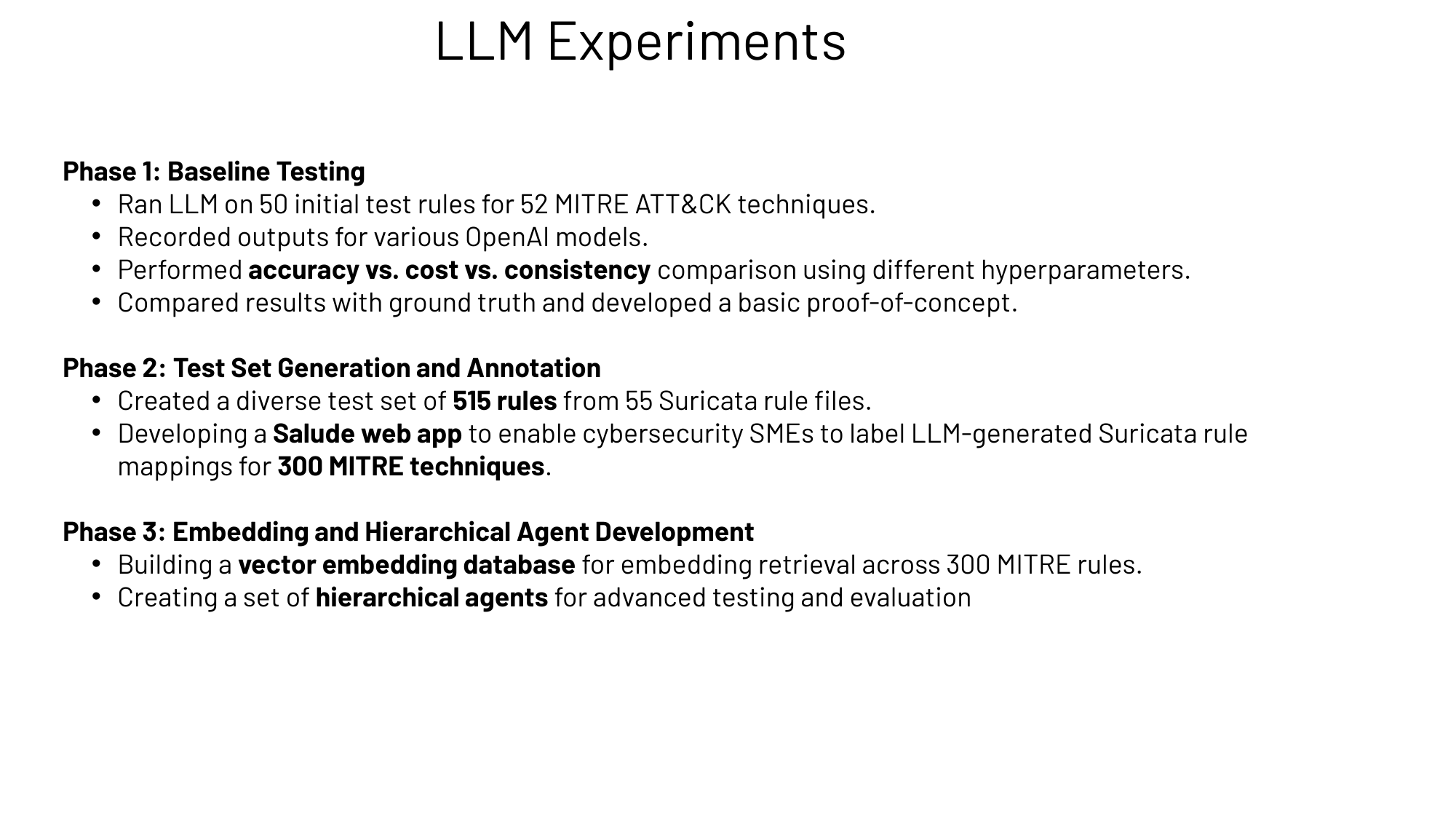

LLM Experiments
Phase 1: Baseline Testing
Ran LLM on 50 initial test rules for 52 MITRE ATT&CK techniques.
Recorded outputs for various OpenAI models.
Performed accuracy vs. cost vs. consistency comparison using different hyperparameters.
Compared results with ground truth and developed a basic proof-of-concept.

Phase 2: Test Set Generation and Annotation
Created a diverse test set of 515 rules from 55 Suricata rule files.
Developing a Salude web app to enable cybersecurity SMEs to label LLM-generated Suricata rule mappings for 300 MITRE techniques.

Phase 3: Embedding and Hierarchical Agent Development
Building a vector embedding database for embedding retrieval across 300 MITRE rules.
Creating a set of hierarchical agents for advanced testing and evaluation